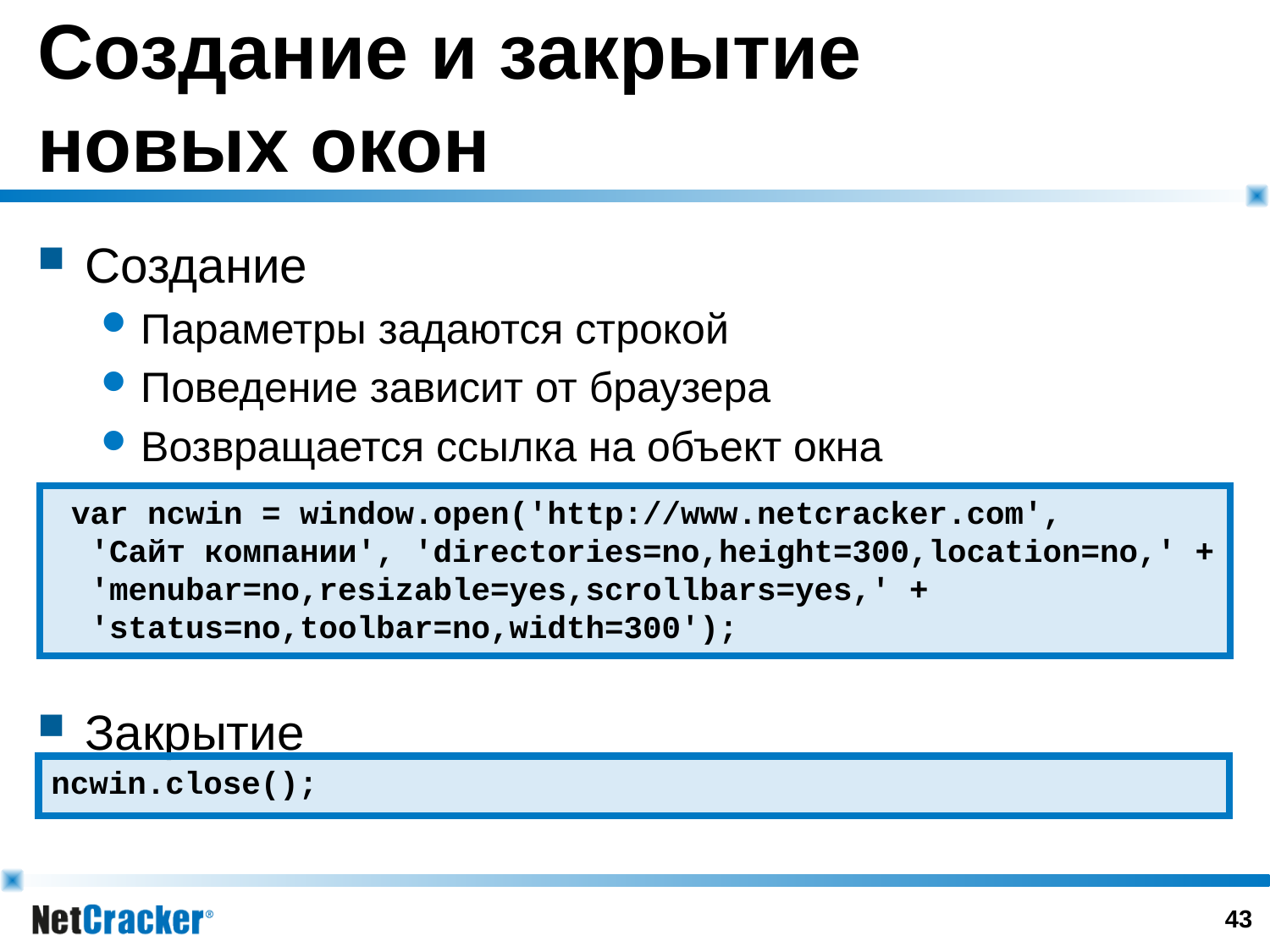

# Создание и закрытие новых окон
Создание
Параметры задаются строкой
Поведение зависит от браузера
Возвращается ссылка на объект окна

Закрытие
 var ncwin = window.open('http://www.netcracker.com',
  'Сайт компании', 'directories=no,height=300,location=no,' +
  'menubar=no,resizable=yes,scrollbars=yes,' +
  'status=no,toolbar=no,width=300');
ncwin.close();
43